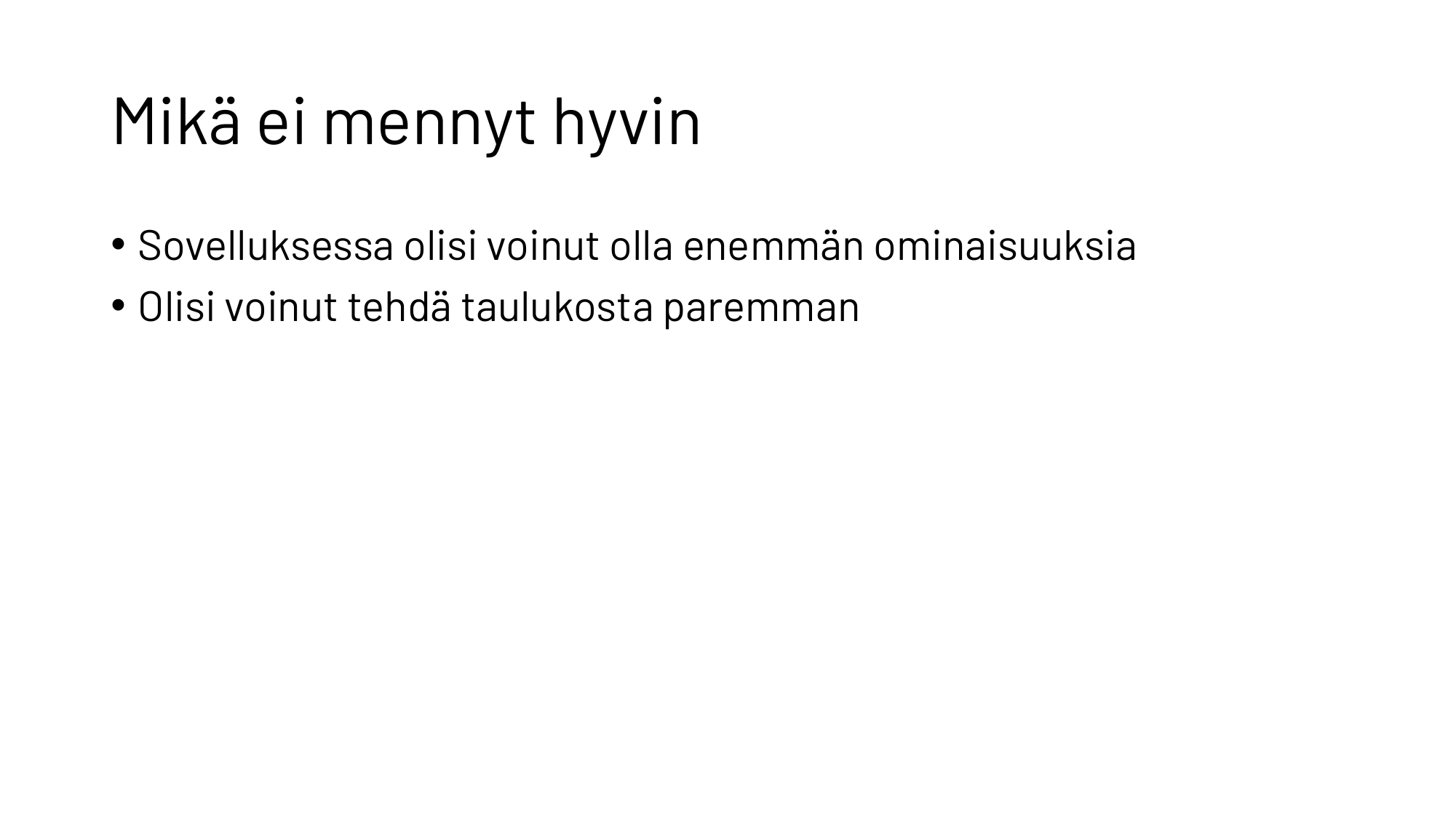

# Mikä ei mennyt hyvin
Sovelluksessa olisi voinut olla enemmän ominaisuuksia
Olisi voinut tehdä taulukosta paremman